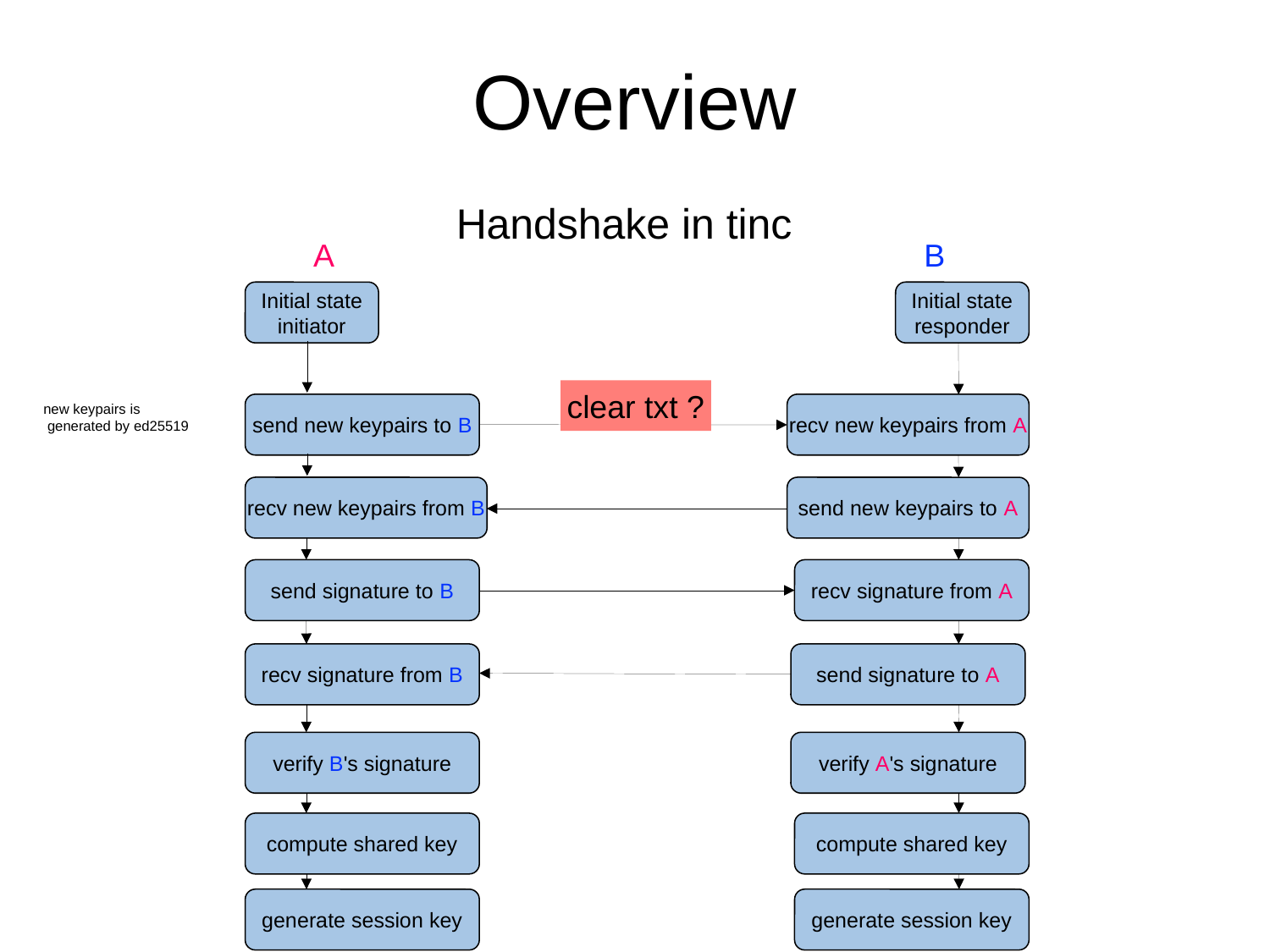

# Overview
Handshake in tinc
A
B
Initial state
initiator

Initial state
responder

clear txt ?
new keypairs is
 generated by ed25519

send new keypairs to B

recv new keypairs from A

recv new keypairs from B

send new keypairs to A

send signature to B

recv signature from A

recv signature from B

send signature to A

verify B's signature

verify A's signature

compute shared key

compute shared key

generate session key

generate session key